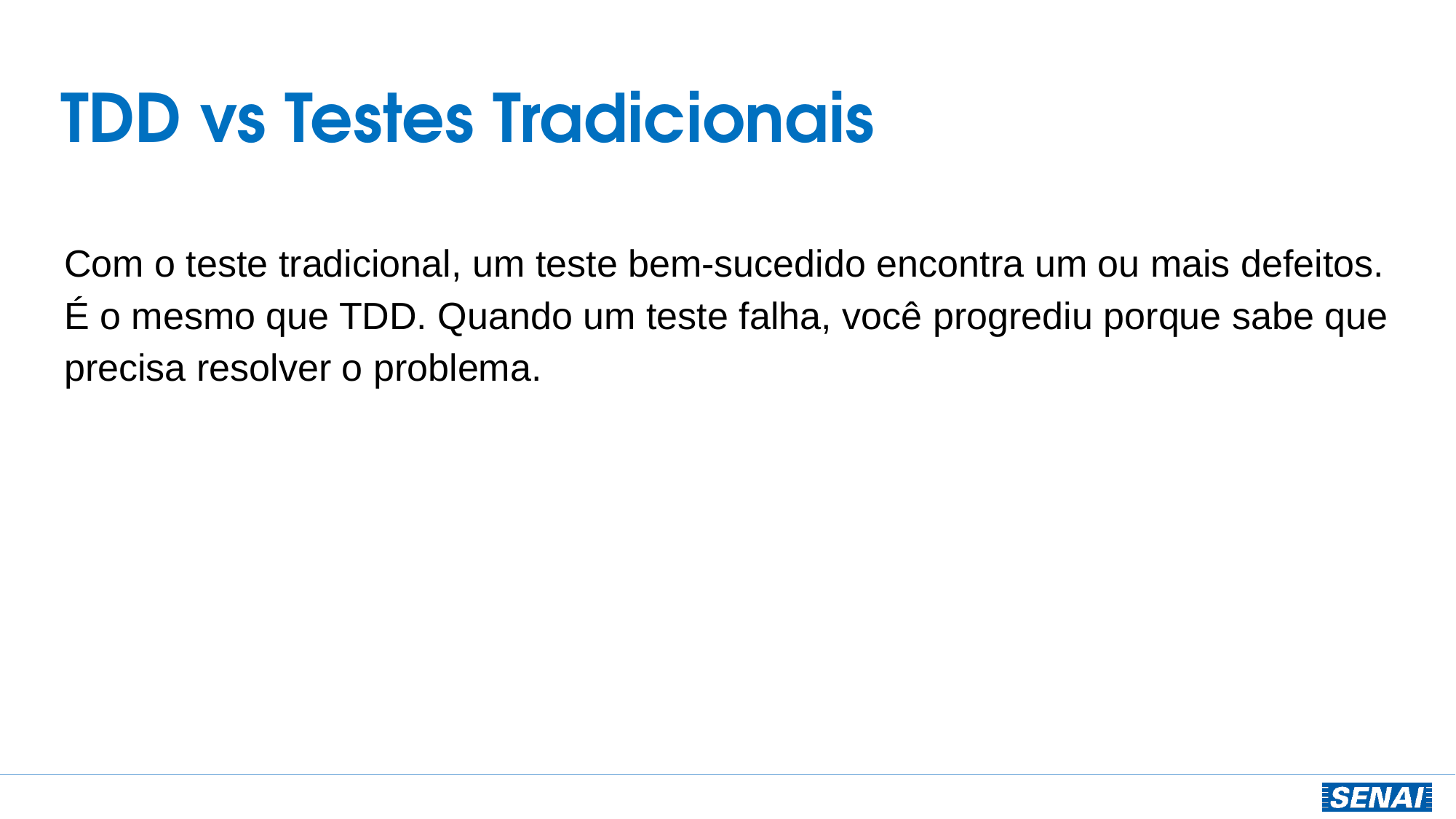

# TDD vs Testes Tradicionais
Com o teste tradicional, um teste bem-sucedido encontra um ou mais defeitos. É o mesmo que TDD. Quando um teste falha, você progrediu porque sabe que precisa resolver o problema.